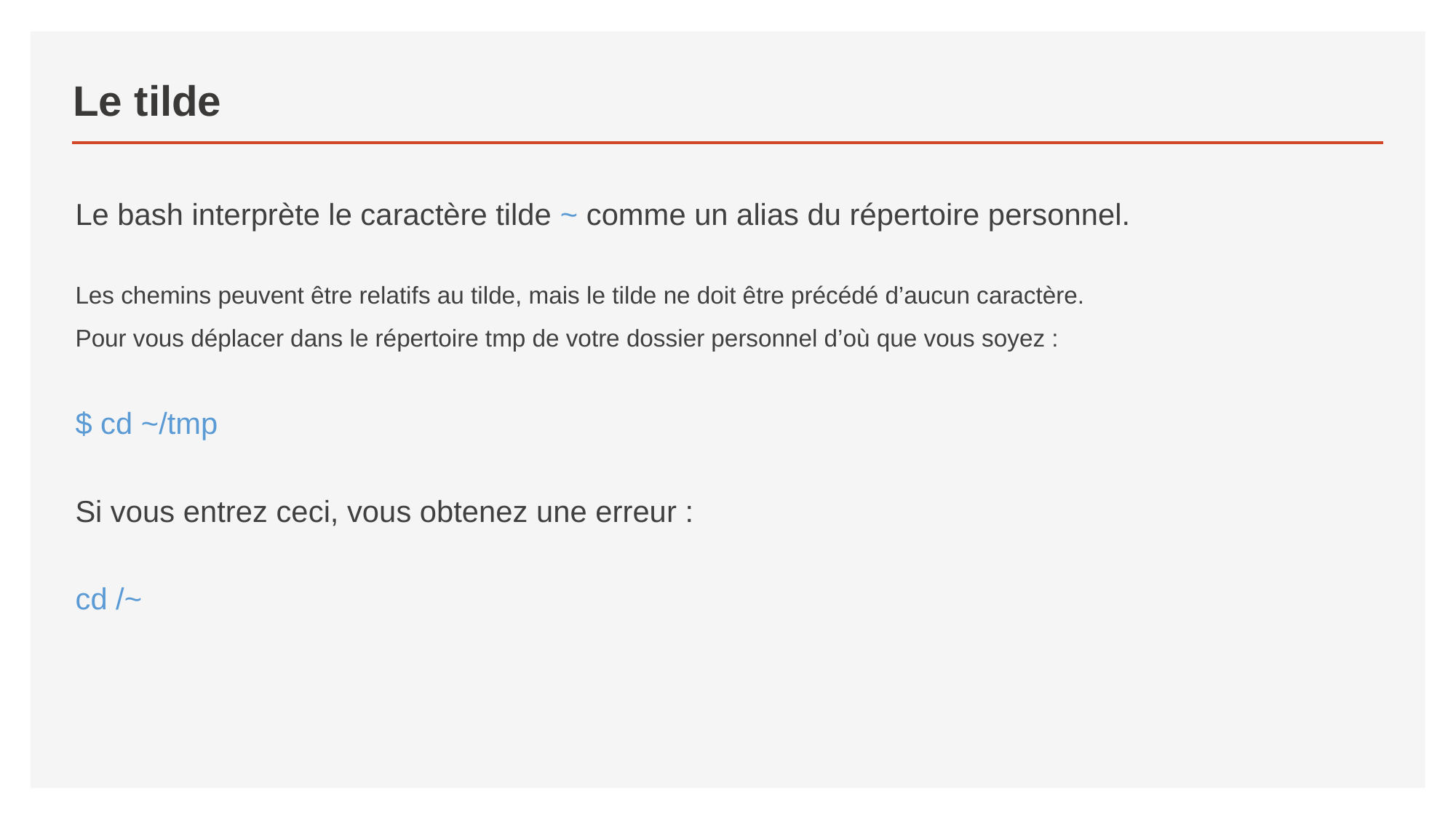

# Le tilde
Le bash interprète le caractère tilde ~ comme un alias du répertoire personnel.
Les chemins peuvent être relatifs au tilde, mais le tilde ne doit être précédé d’aucun caractère.
Pour vous déplacer dans le répertoire tmp de votre dossier personnel d’où que vous soyez :
$ cd ~/tmp
Si vous entrez ceci, vous obtenez une erreur :
cd /~